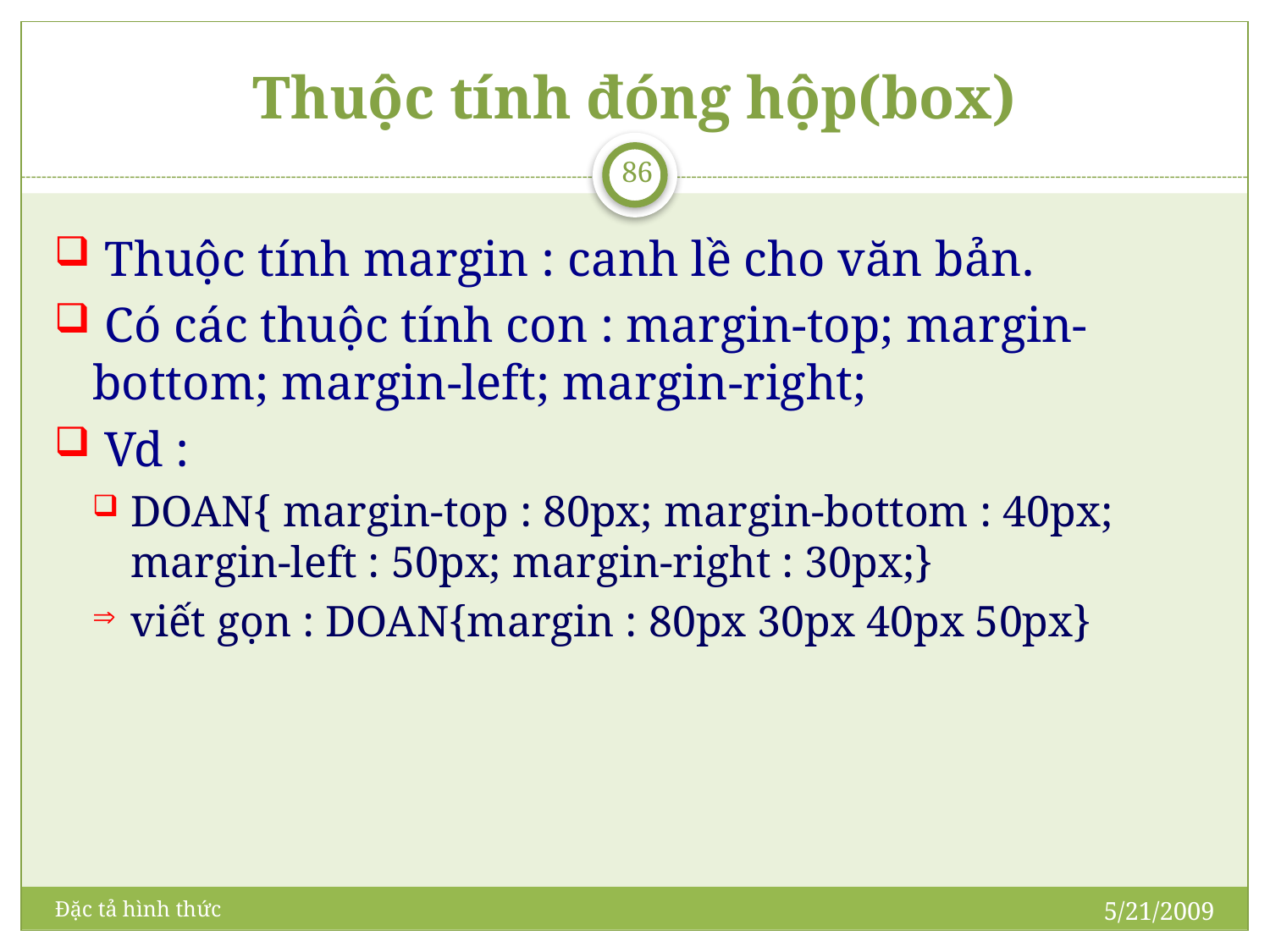

# Thuộc tính đóng hộp(box)
86
 Thuộc tính margin : canh lề cho văn bản.
 Có các thuộc tính con : margin-top; margin-bottom; margin-left; margin-right;
 Vd :
DOAN{ margin-top : 80px; margin-bottom : 40px; margin-left : 50px; margin-right : 30px;}
viết gọn : DOAN{margin : 80px 30px 40px 50px}
5/21/2009
Đặc tả hình thức